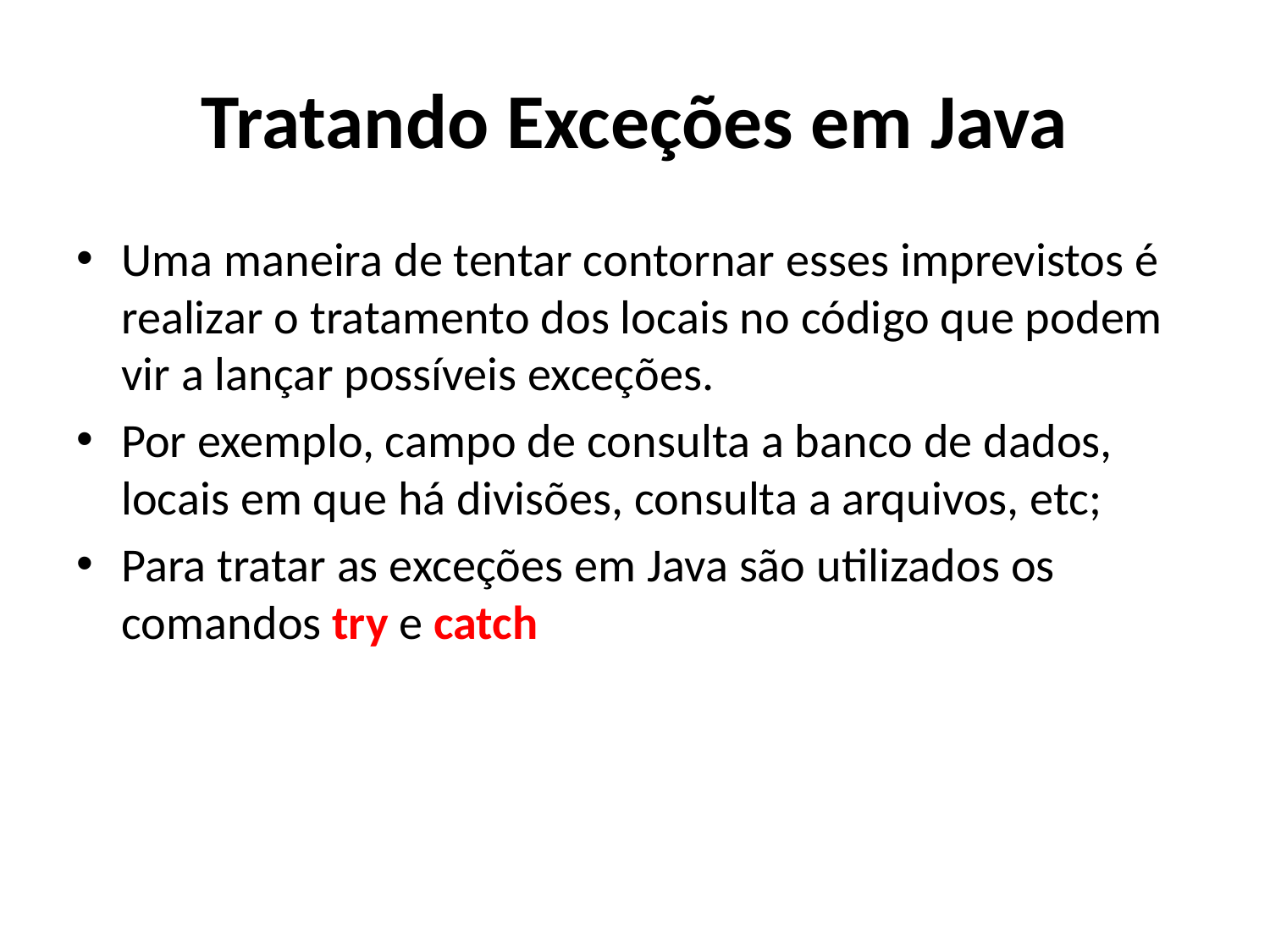

# Tratando Exceções em Java
Uma maneira de tentar contornar esses imprevistos é realizar o tratamento dos locais no código que podem vir a lançar possíveis exceções.
Por exemplo, campo de consulta a banco de dados, locais em que há divisões, consulta a arquivos, etc;
Para tratar as exceções em Java são utilizados os comandos try e catch